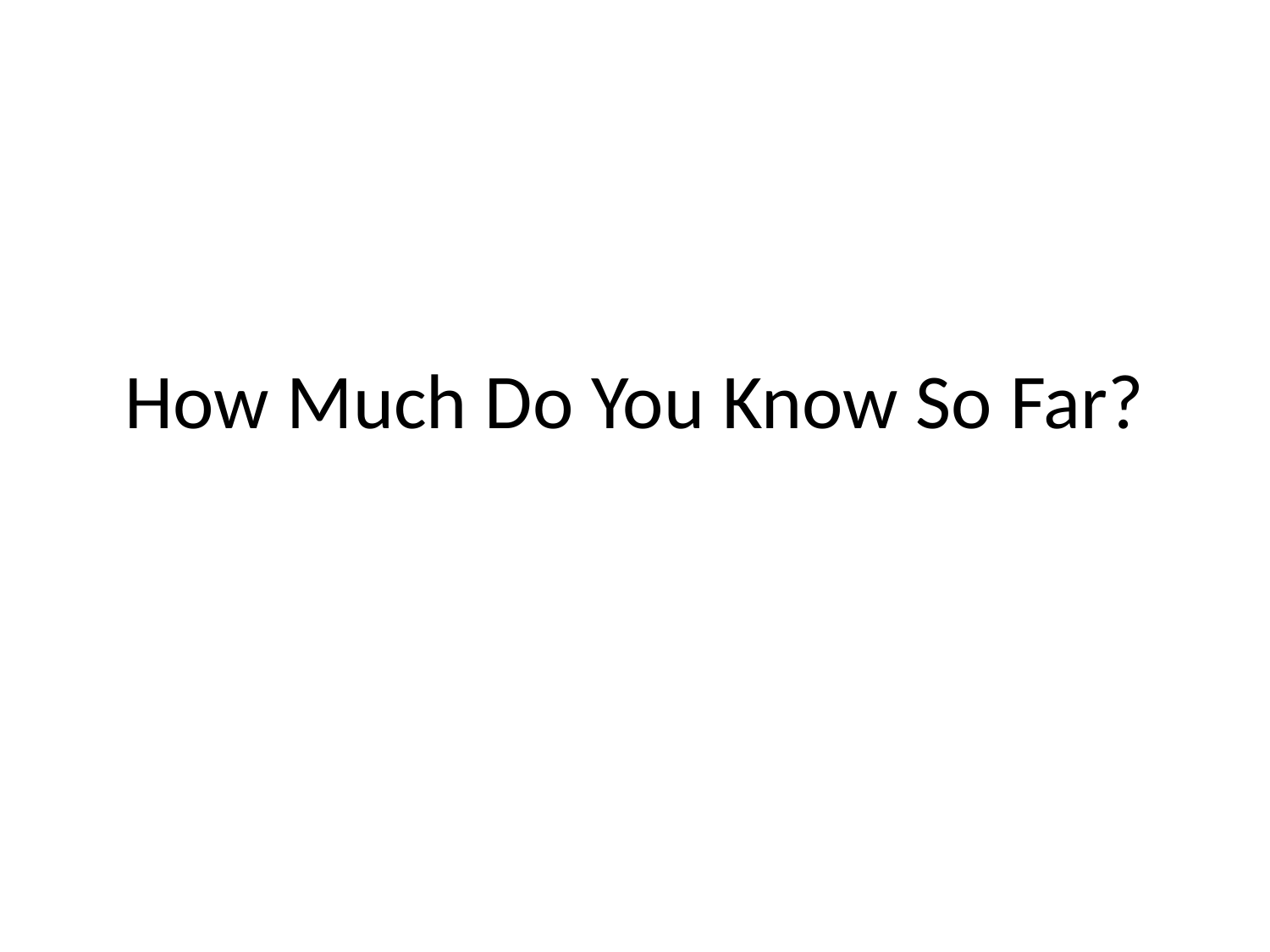

# How Much Do You Know So Far?